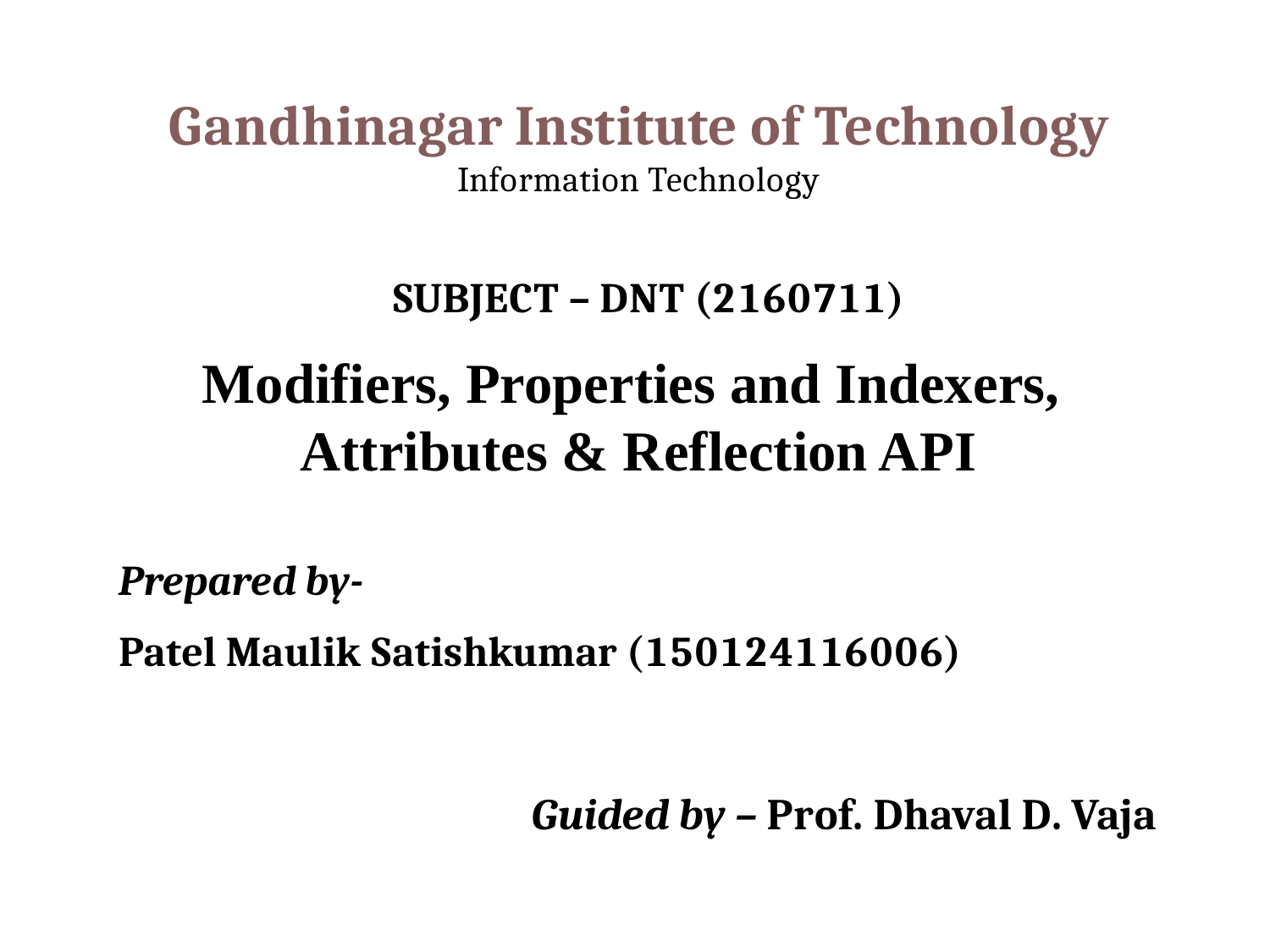

Gandhinagar Institute of Technology
Information Technology

  SUBJECT – DNT (2160711)

Modifiers, Properties and Indexers,
Attributes & Reflection API

Prepared by-

Patel Maulik Satishkumar (150124116006)

Guided by – Prof. Dhaval D. Vaja